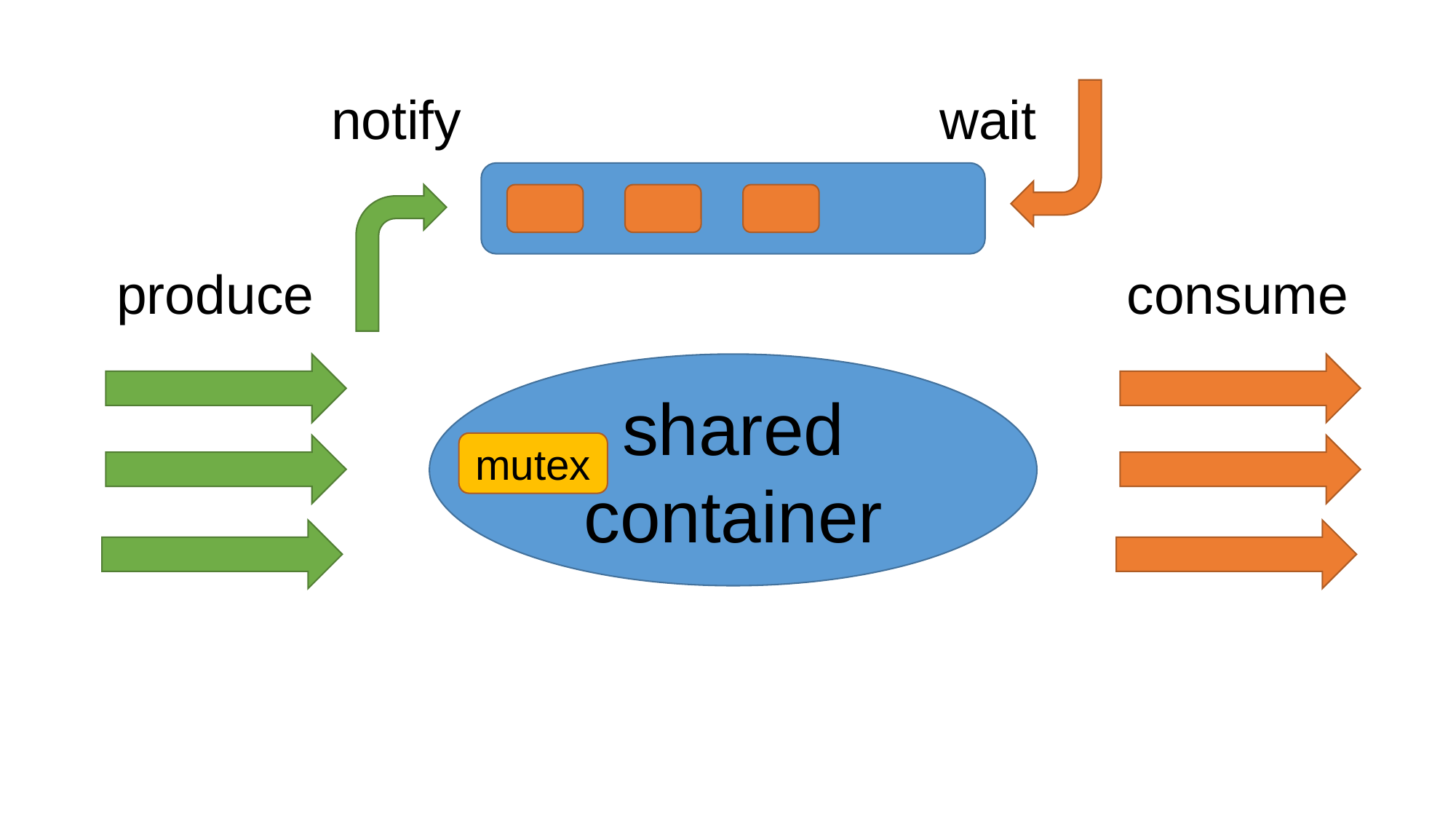

notify
wait

produce
consume

shared container

mutex